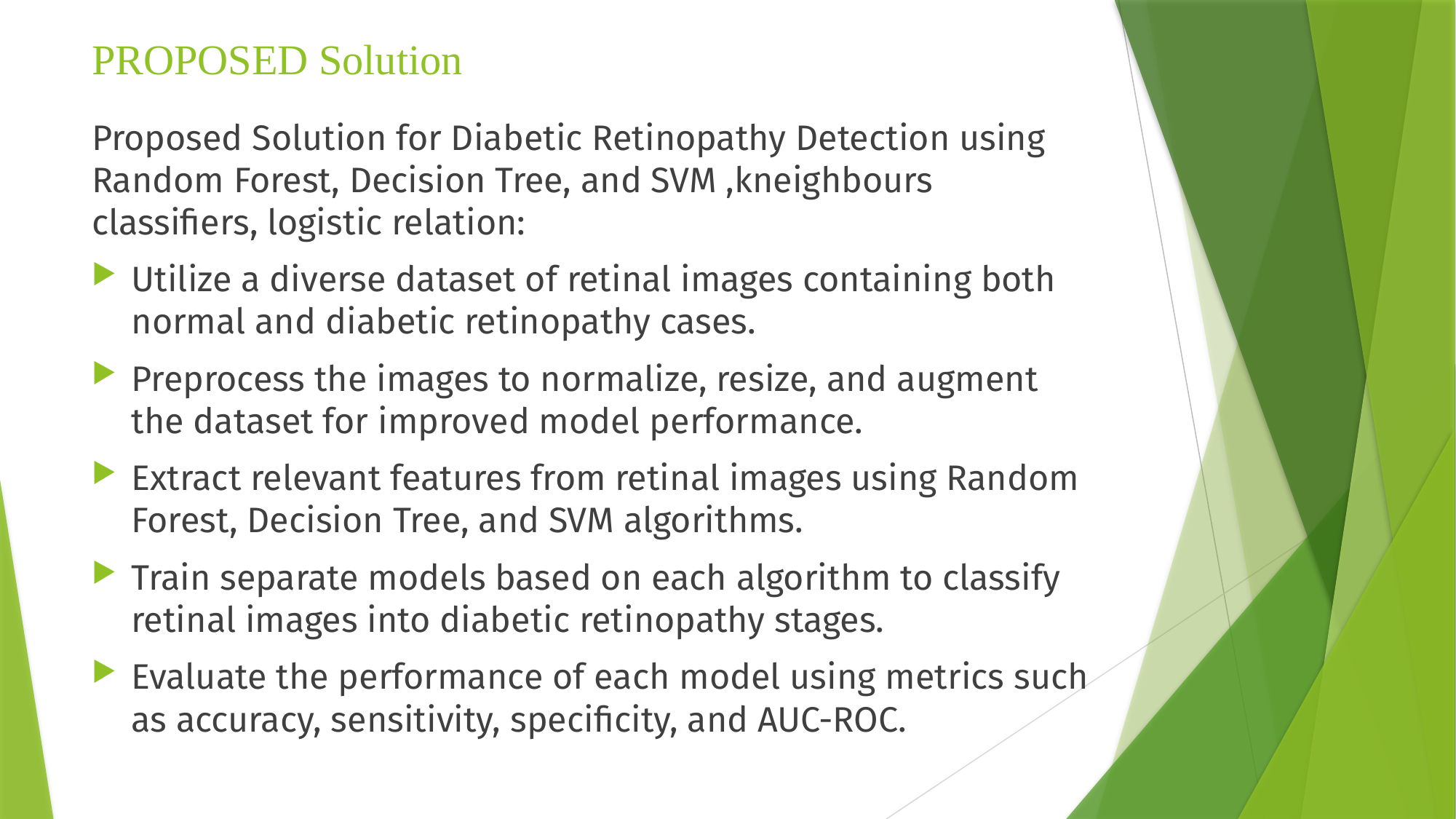

# PROPOSED Solution
Proposed Solution for Diabetic Retinopathy Detection using Random Forest, Decision Tree, and SVM ,kneighbours classifiers, logistic relation:
Utilize a diverse dataset of retinal images containing both normal and diabetic retinopathy cases.
Preprocess the images to normalize, resize, and augment the dataset for improved model performance.
Extract relevant features from retinal images using Random Forest, Decision Tree, and SVM algorithms.
Train separate models based on each algorithm to classify retinal images into diabetic retinopathy stages.
Evaluate the performance of each model using metrics such as accuracy, sensitivity, specificity, and AUC-ROC.